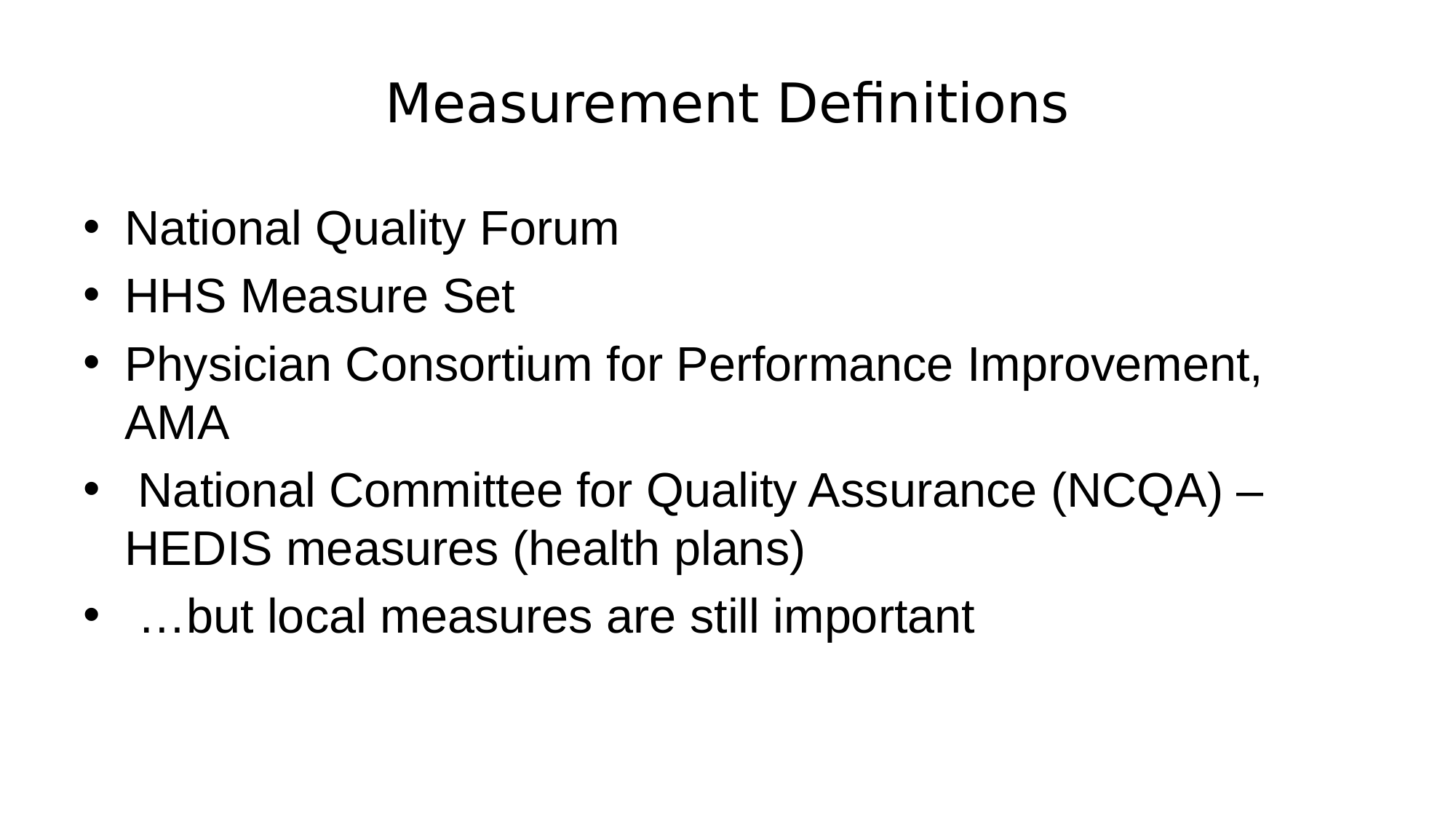

# Measurement Definitions
National Quality Forum
HHS Measure Set
Physician Consortium for Performance Improvement, AMA
 National Committee for Quality Assurance (NCQA) – HEDIS measures (health plans)
 …but local measures are still important